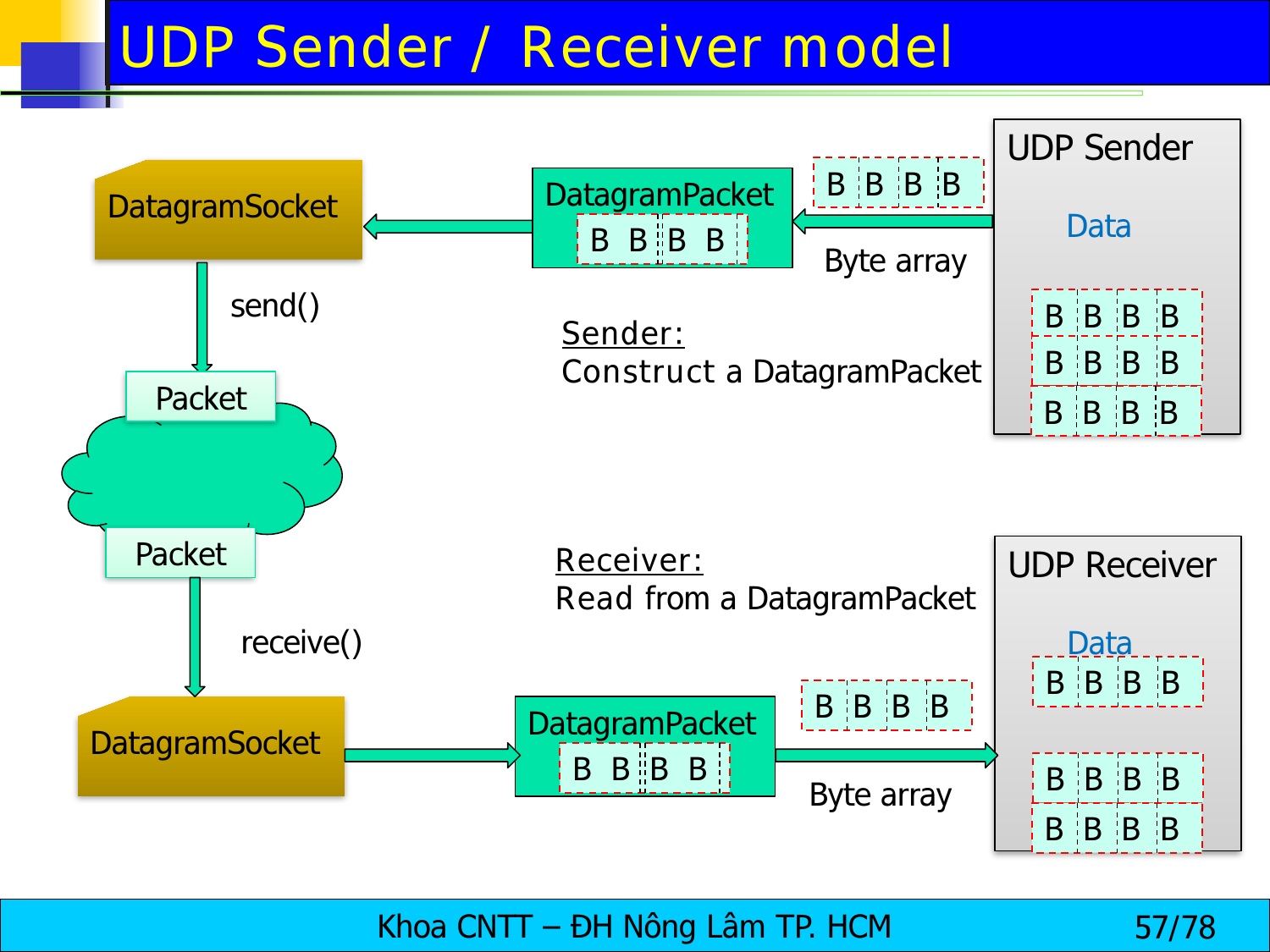

# UDP Sender / Receiver model
UDP Sender

      Data
B  B  B  B
B  B  B  B
B  B  B  B
B  B  B  B
DatagramSocket
DatagramPacket
B  B  B  B

Byte array

send()
Sender:
Construct a DatagramPacket
Packet

Packet
Receiver:
Read from a DatagramPacket
UDP Receiver

      Data
B  B  B  B
B  B  B  B
B  B  B  B

receive()
B  B  B  B
DatagramSocket
DatagramPacket
B  B  B  B

Byte array